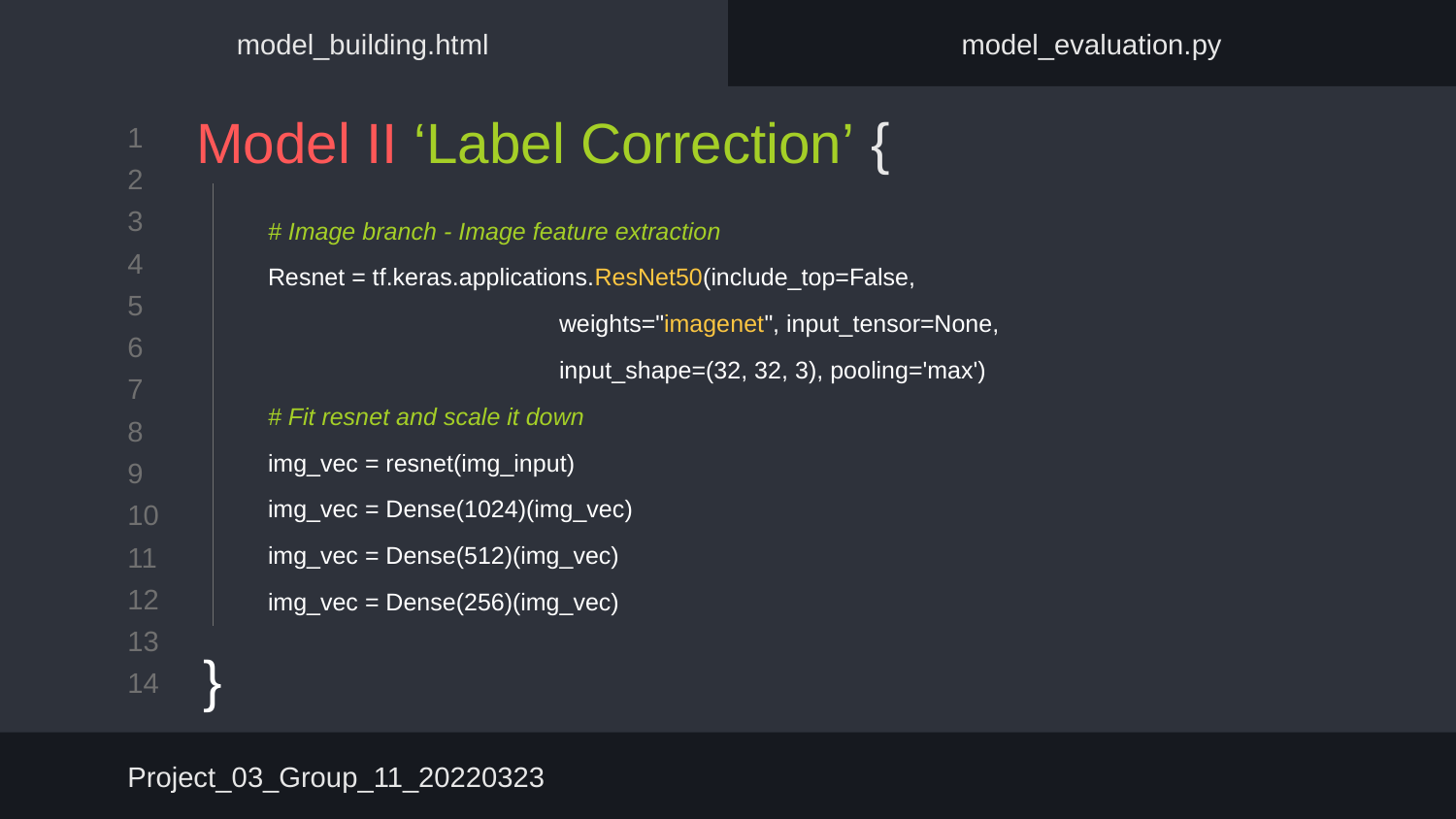

model_building.html
model_evaluation.py
Model II ‘Label Correction’ {
}
# Image branch - Image feature extraction
Resnet = tf.keras.applications.ResNet50(include_top=False,
weights="imagenet", input_tensor=None,
input_shape=(32, 32, 3), pooling='max')
# Fit resnet and scale it down
img_vec = resnet(img_input)
img_vec = Dense(1024)(img_vec)
img_vec = Dense(512)(img_vec)
img_vec = Dense(256)(img_vec)
Project_03_Group_11_20220323